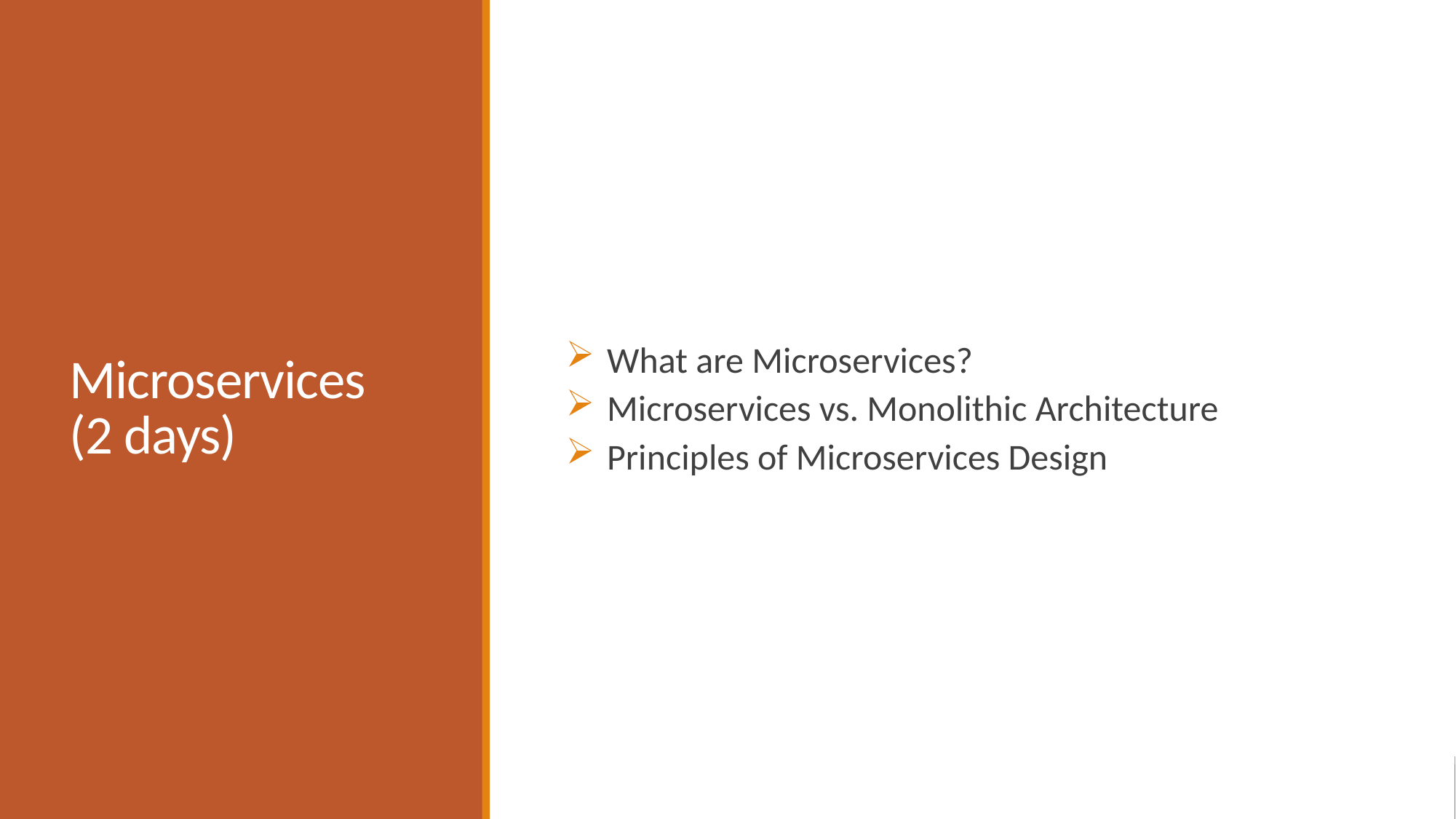

# Microservices (2 days)
What are Microservices?
Microservices vs. Monolithic Architecture
Principles of Microservices Design